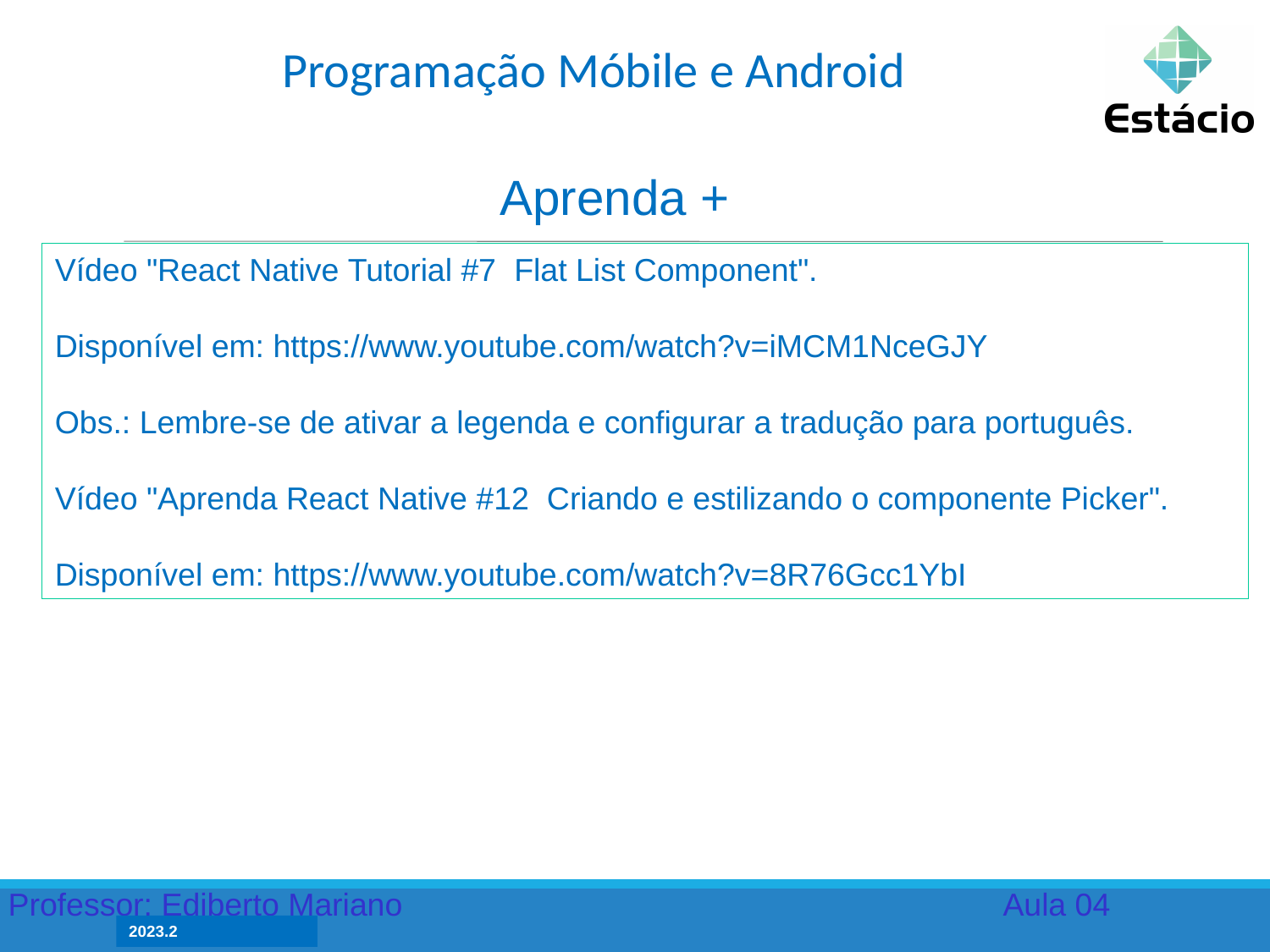

Programação Móbile e Android
Aprenda +
­Vídeo "React Native Tutorial #7 ­ Flat List Component".

Disponível em: https://www.youtube.com/watch?v=iMCM1NceGJY

Obs.: Lembre­-se de ativar a legenda e configurar a tradução para português.

Vídeo "Aprenda React Native #12 ­ Criando e estilizando o componente Picker".

Disponível em: https://www.youtube.com/watch?v=8R76Gcc1YbI